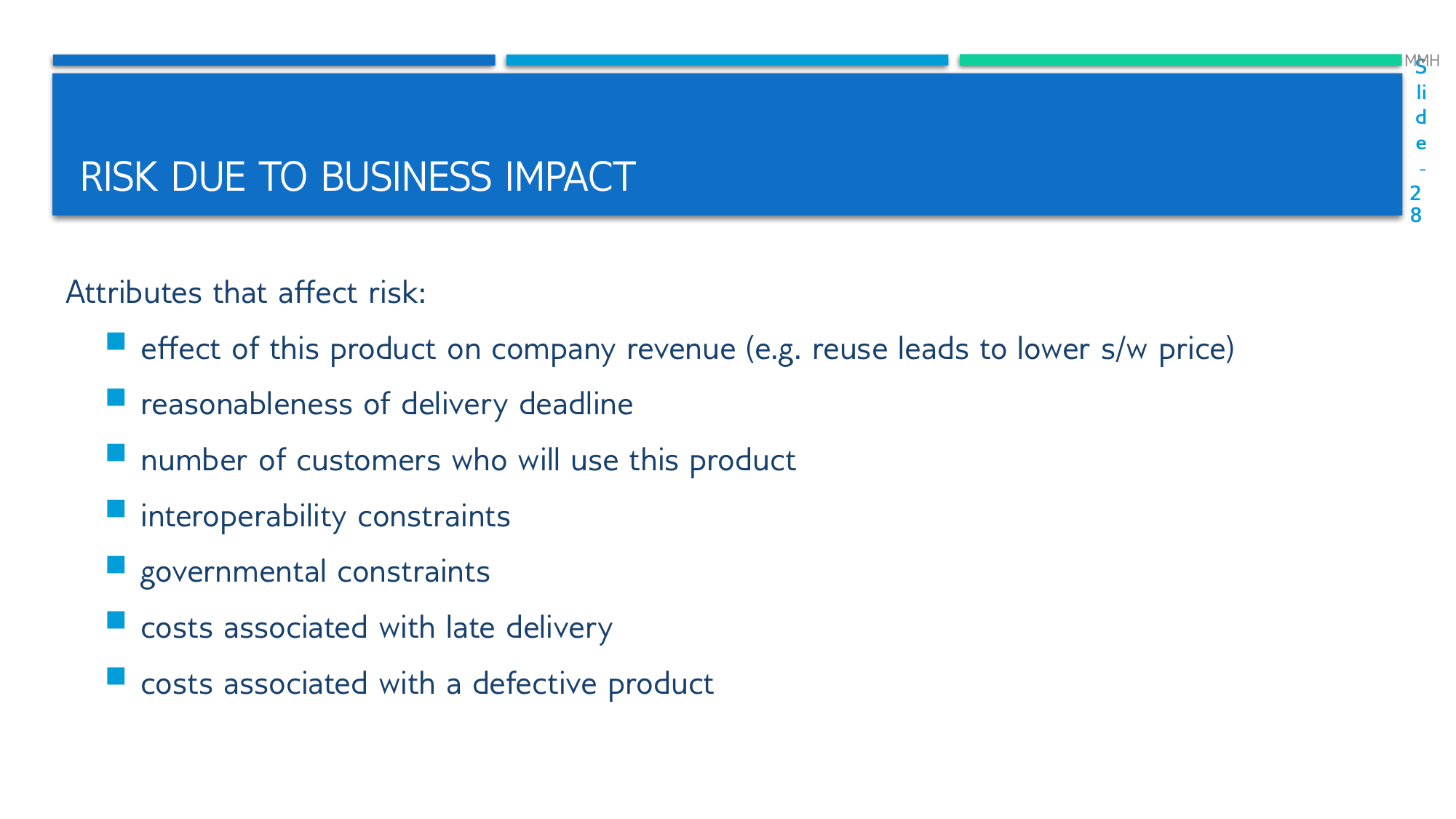

MMH
Slide-28
# Risk due to business impact
Attributes that affect risk:
effect of this product on company revenue (e.g. reuse leads to lower s/w price)
reasonableness of delivery deadline
number of customers who will use this product
interoperability constraints
governmental constraints
costs associated with late delivery
costs associated with a defective product